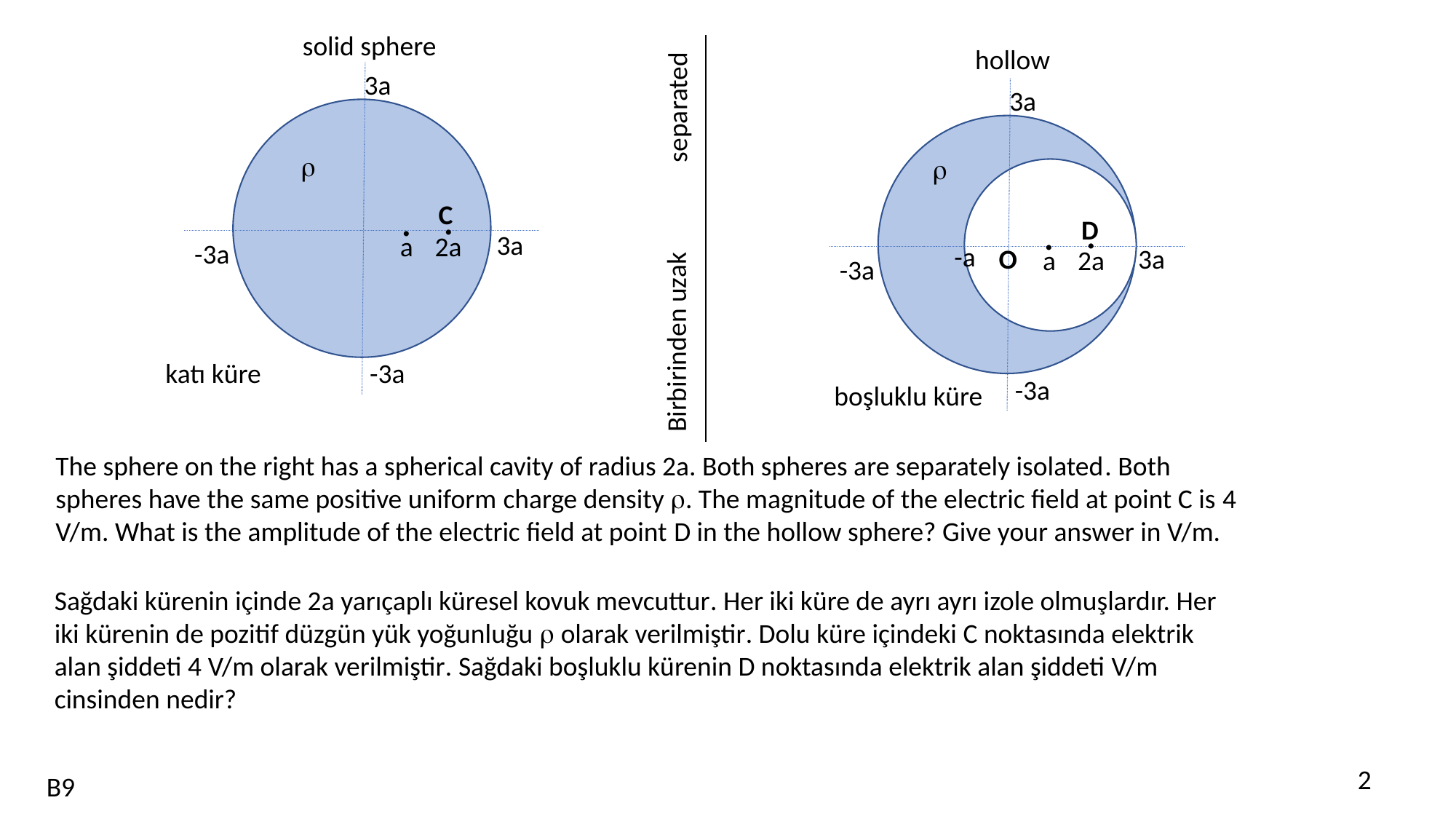

solid sphere
3a

ρ
.
.
C
3a
a
2a
-3a
katı küre
-3a
hollow
3a

ρ

.
.
D
-a
O
3a
a
2a
-3a
-3a
separated
Birbirinden uzak
boşluklu küre
The sphere on the right has a spherical cavity of radius 2a. Both spheres are separately isolated. Both spheres have the same positive uniform charge density ρ. The magnitude of the electric field at point C is 4 V/m. What is the amplitude of the electric field at point D in the hollow sphere? Give your answer in V/m.
Sağdaki kürenin içinde 2a yarıçaplı küresel kovuk mevcuttur. Her iki küre de ayrı ayrı izole olmuşlardır. Her iki kürenin de pozitif düzgün yük yoğunluğu ρ olarak verilmiştir. Dolu küre içindeki C noktasında elektrik alan şiddeti 4 V/m olarak verilmiştir. Sağdaki boşluklu kürenin D noktasında elektrik alan şiddeti V/m cinsinden nedir?
2
B9